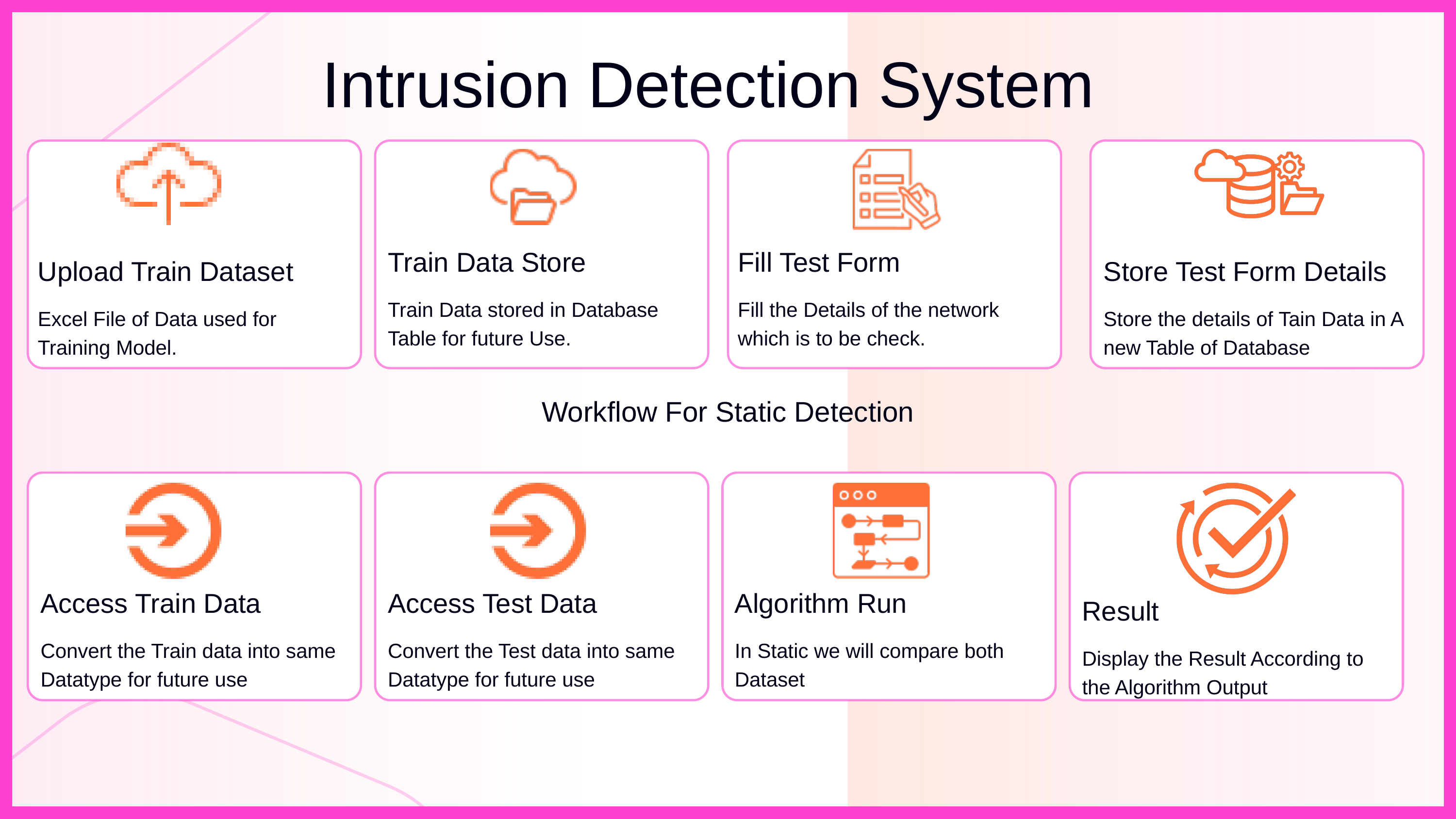

Intrusion Detection System

Train Data Store
Train Data stored in Database Table for future Use.
Fill Test Form
Fill the Details of the network which is to be check.
Upload Train Dataset
Excel File of Data used for Training Model.
Store Test Form Details
Store the details of Tain Data in A new Table of Database
Workflow For Static Detection

Access Train Data
Convert the Train data into same Datatype for future use
Access Test Data
Convert the Test data into same Datatype for future use
Algorithm Run
In Static we will compare both Dataset
Result
Display the Result According to the Algorithm Output